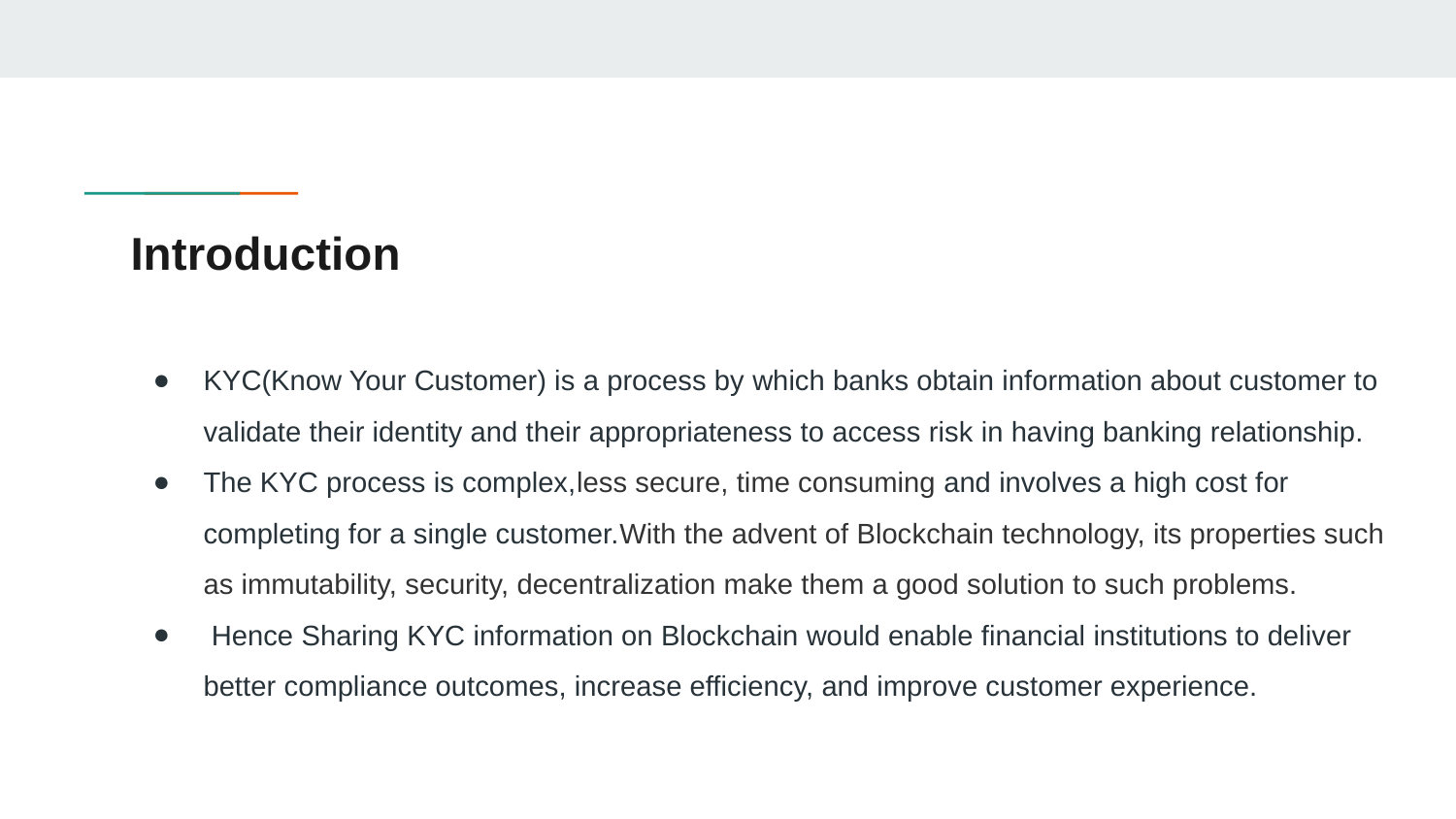

# Introduction
KYC(Know Your Customer) is a process by which banks obtain information about customer to validate their identity and their appropriateness to access risk in having banking relationship.
The KYC process is complex,less secure, time consuming and involves a high cost for completing for a single customer.With the advent of Blockchain technology, its properties such as immutability, security, decentralization make them a good solution to such problems.
 Hence Sharing KYC information on Blockchain would enable financial institutions to deliver better compliance outcomes, increase efficiency, and improve customer experience.